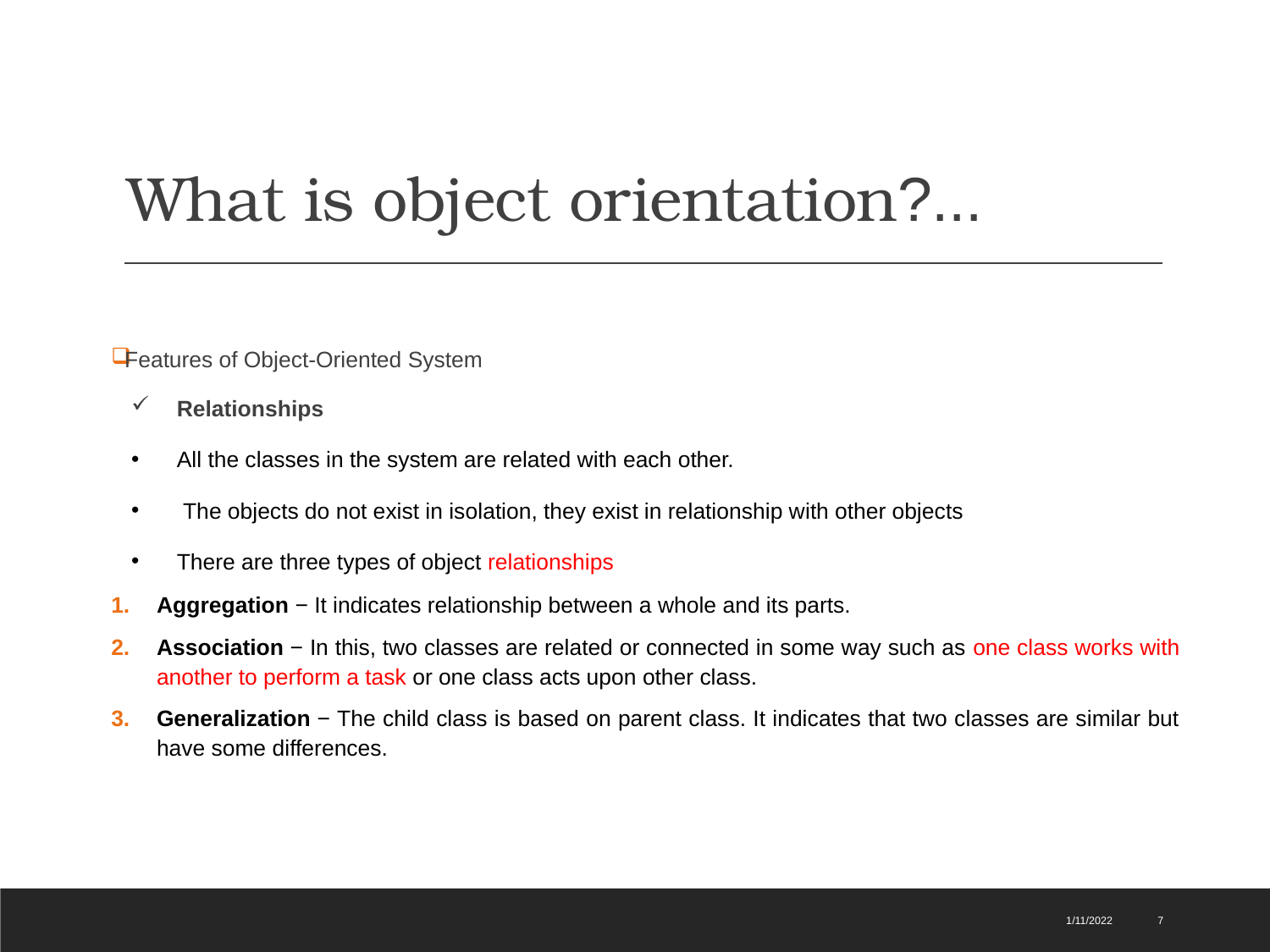

# What is object orientation?...
Features of Object-Oriented System
Relationships
All the classes in the system are related with each other.
 The objects do not exist in isolation, they exist in relationship with other objects
There are three types of object relationships
Aggregation − It indicates relationship between a whole and its parts.
Association − In this, two classes are related or connected in some way such as one class works with another to perform a task or one class acts upon other class.
Generalization − The child class is based on parent class. It indicates that two classes are similar but have some differences.

1/11/2022
7